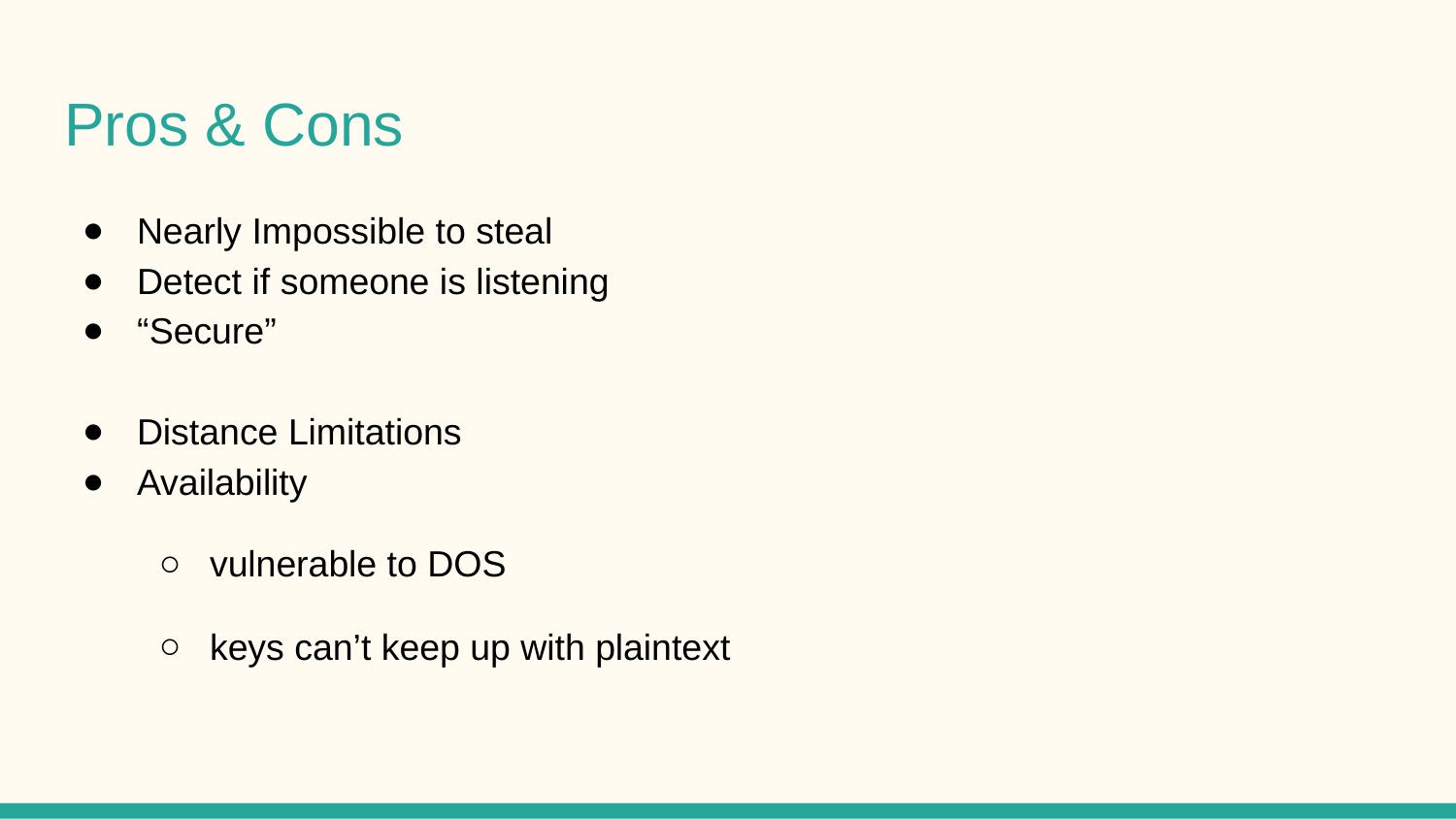

# Pros & Cons
Nearly Impossible to steal
Detect if someone is listening
“Secure”

Distance Limitations
Availability
vulnerable to DOS
keys can’t keep up with plaintext